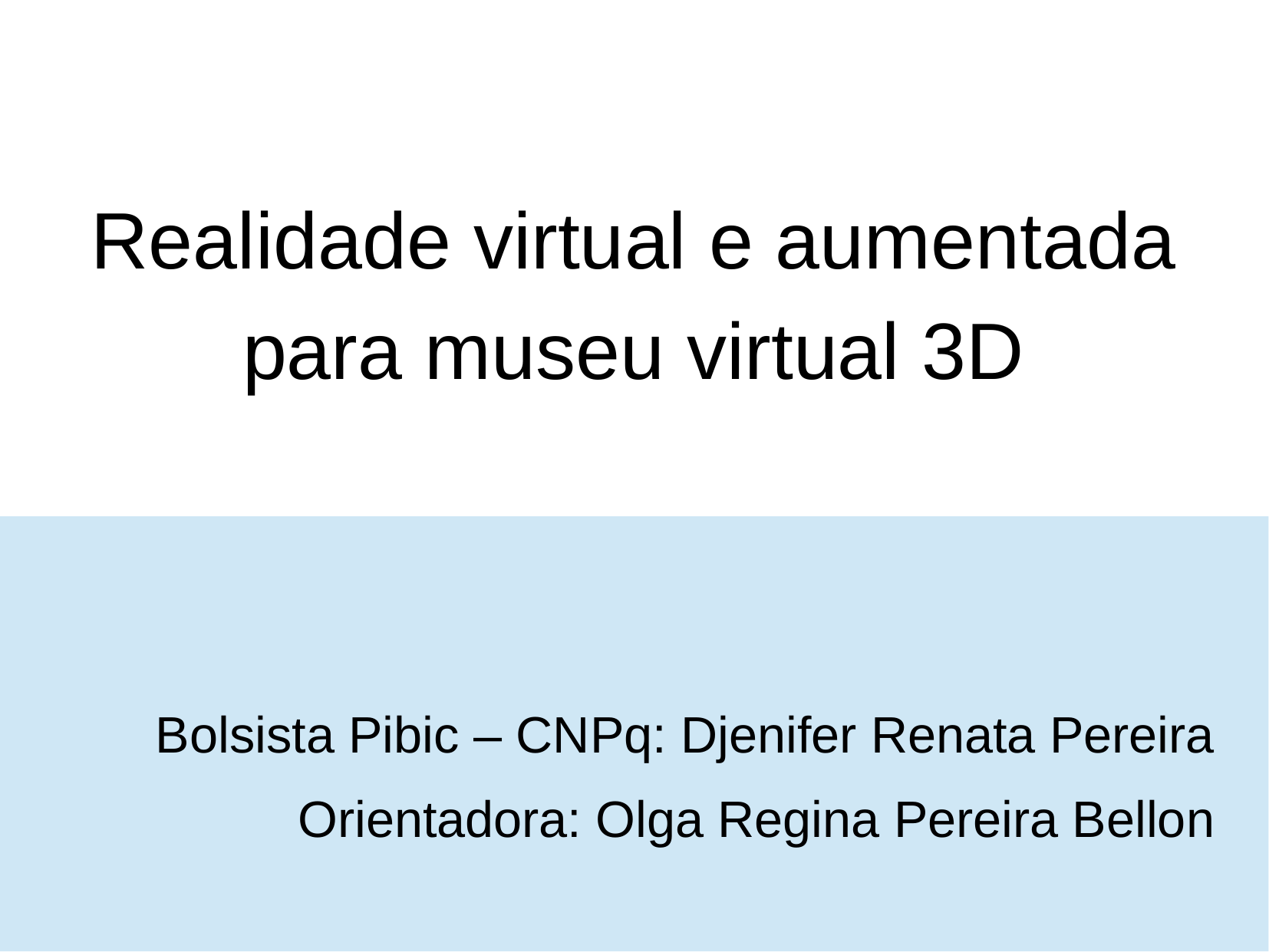

Realidade virtual e aumentada para museu virtual 3D

Bolsista Pibic – CNPq: Djenifer Renata Pereira
Orientadora: Olga Regina Pereira Bellon